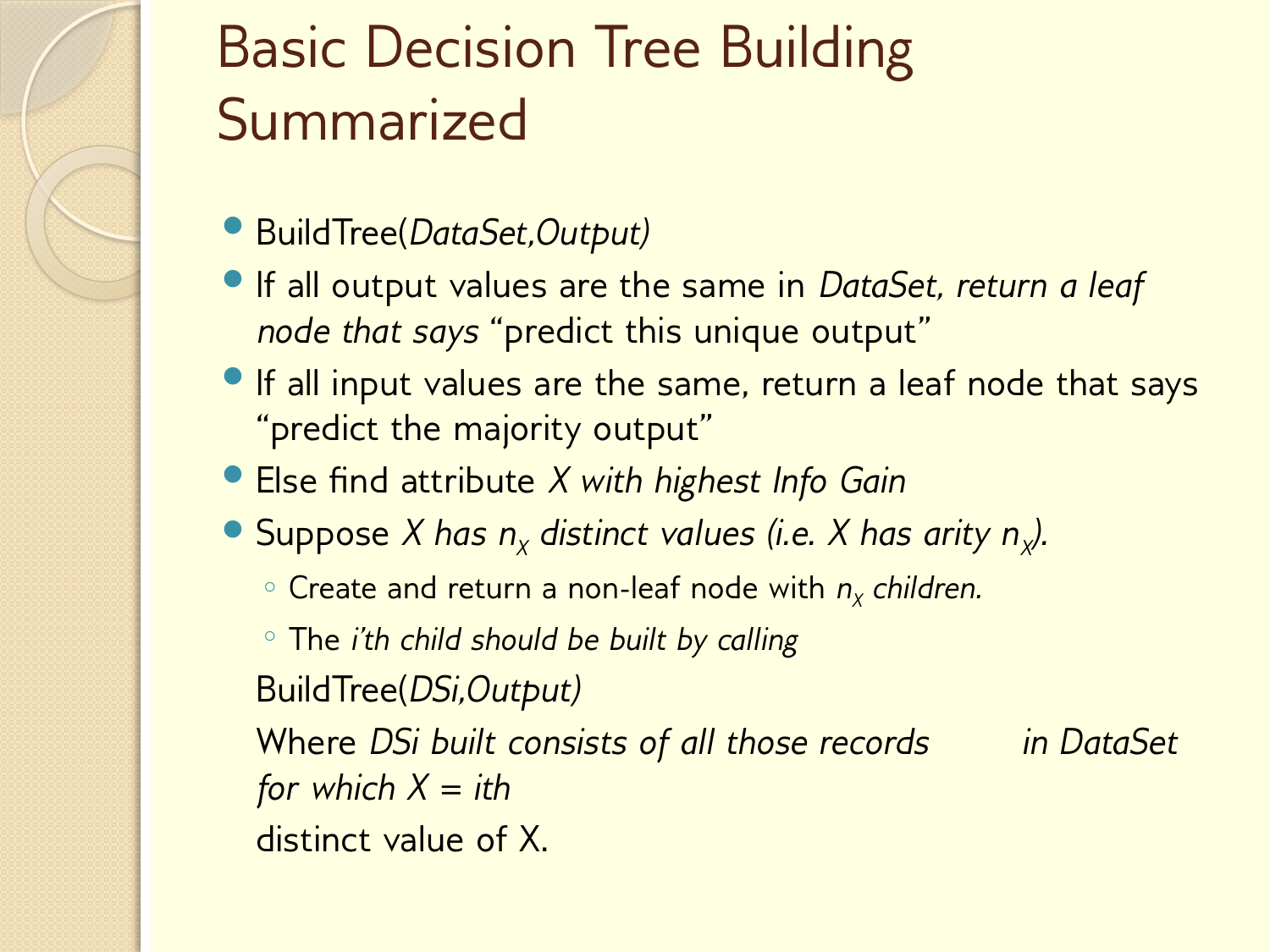

# Basic Decision Tree Building Summarized
BuildTree(DataSet,Output)
If all output values are the same in DataSet, return a leaf node that says “predict this unique output”
If all input values are the same, return a leaf node that says “predict the majority output”
Else find attribute X with highest Info Gain
Suppose X has nX distinct values (i.e. X has arity nX).
Create and return a non-leaf node with nX children.
The i’th child should be built by calling
				BuildTree(DSi,Output)
			Where DSi built consists of all those records 			in DataSet for which X = ith
			distinct value of X.